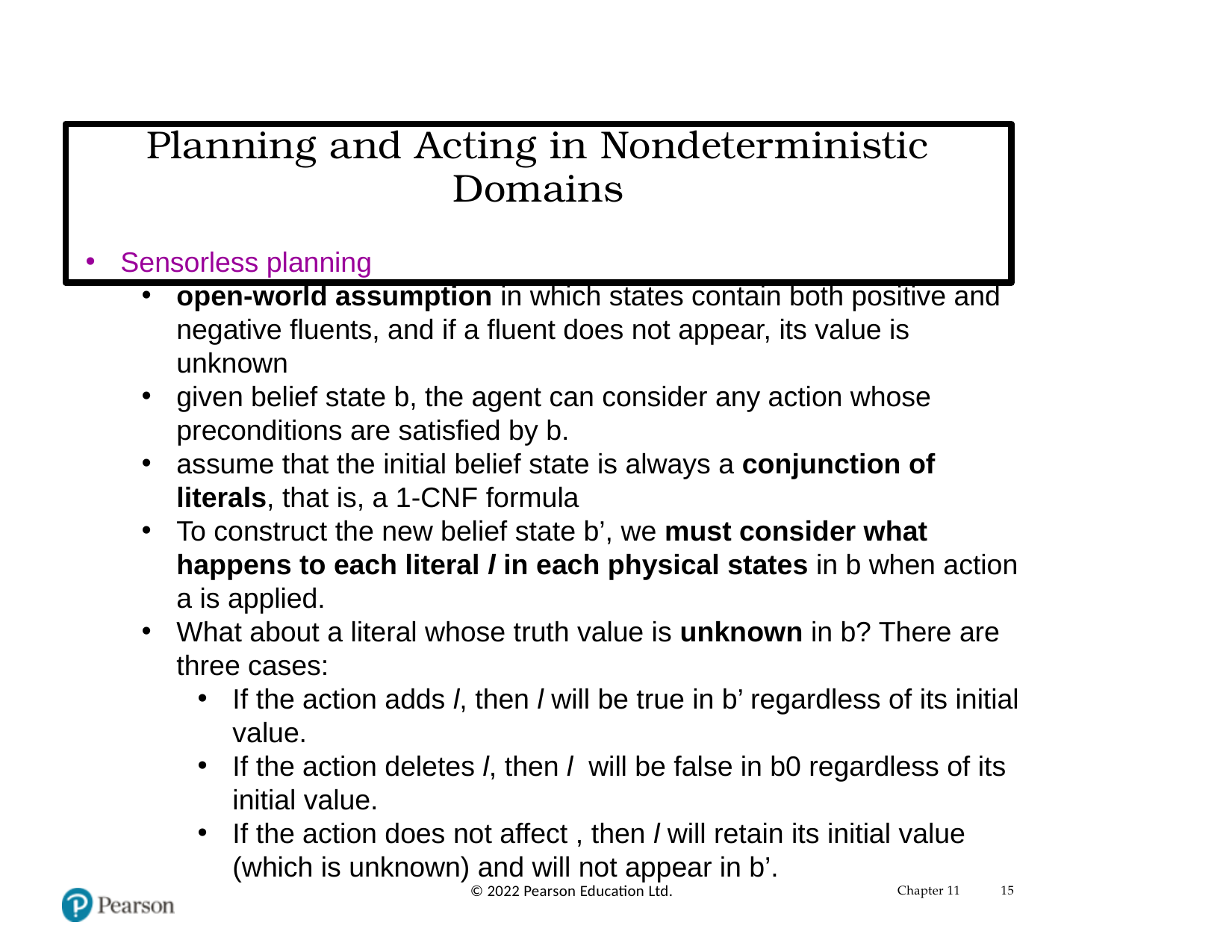

# Planning and Acting in Nondeterministic Domains
Sensorless planning
open-world assumption in which states contain both positive and negative fluents, and if a fluent does not appear, its value is unknown
given belief state b, the agent can consider any action whose preconditions are satisfied by b.
assume that the initial belief state is always a conjunction of literals, that is, a 1-CNF formula
To construct the new belief state b’, we must consider what happens to each literal l in each physical states in b when action a is applied.
What about a literal whose truth value is unknown in b? There are three cases:
If the action adds l, then l will be true in b’ regardless of its initial value.
If the action deletes l, then l  will be false in b0 regardless of its initial value.
If the action does not affect , then l will retain its initial value (which is unknown) and will not appear in b’.

Chapter 11
15